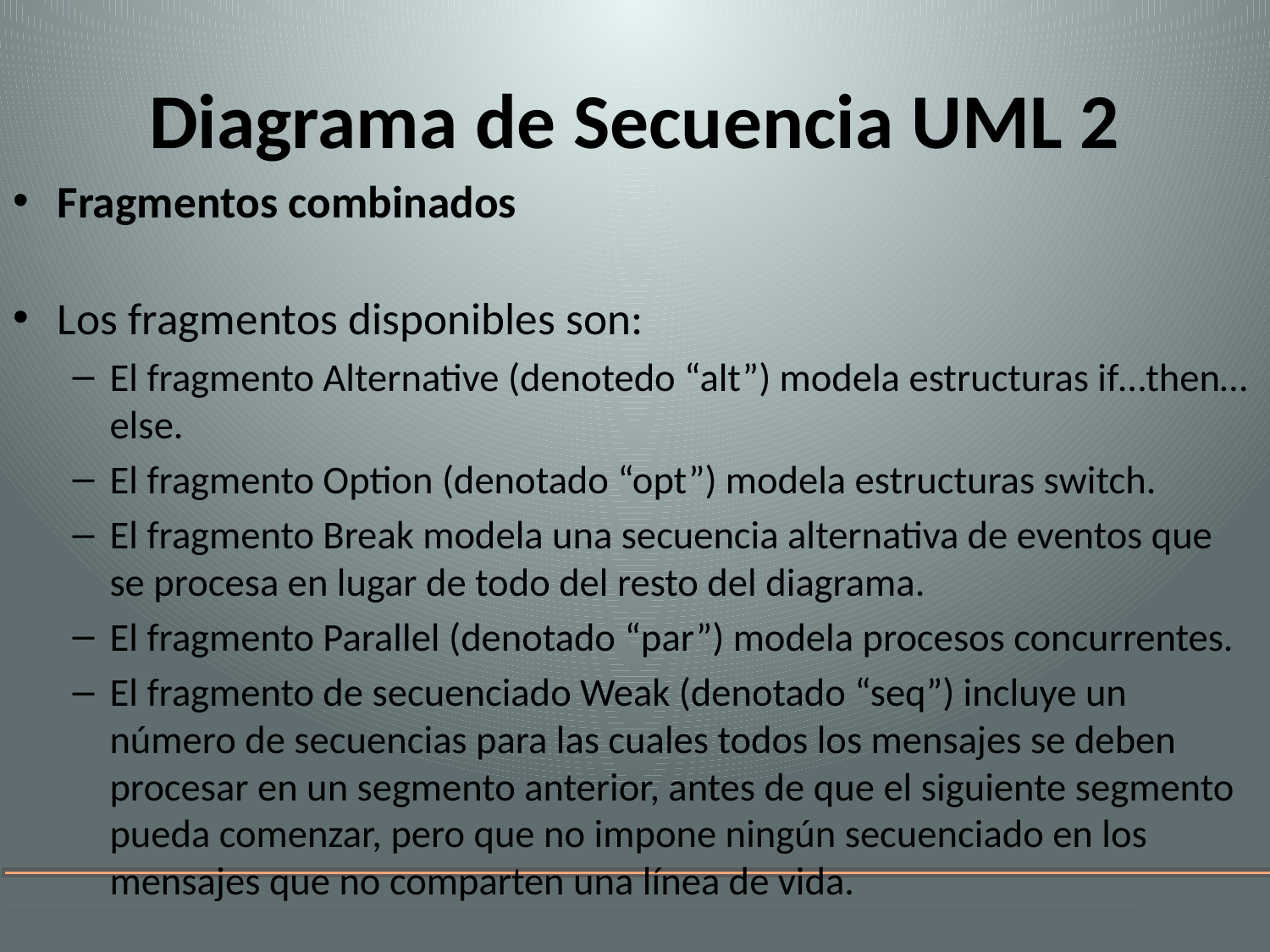

# Diagrama de Secuencia UML 2
Fragmentos combinados
Los fragmentos disponibles son:
El fragmento Alternative (denotedo “alt”) modela estructuras if…then…else.
El fragmento Option (denotado “opt”) modela estructuras switch.
El fragmento Break modela una secuencia alternativa de eventos que se procesa en lugar de todo del resto del diagrama.
El fragmento Parallel (denotado “par”) modela procesos concurrentes.
El fragmento de secuenciado Weak (denotado “seq”) incluye un número de secuencias para las cuales todos los mensajes se deben procesar en un segmento anterior, antes de que el siguiente segmento pueda comenzar, pero que no impone ningún secuenciado en los mensajes que no comparten una línea de vida.